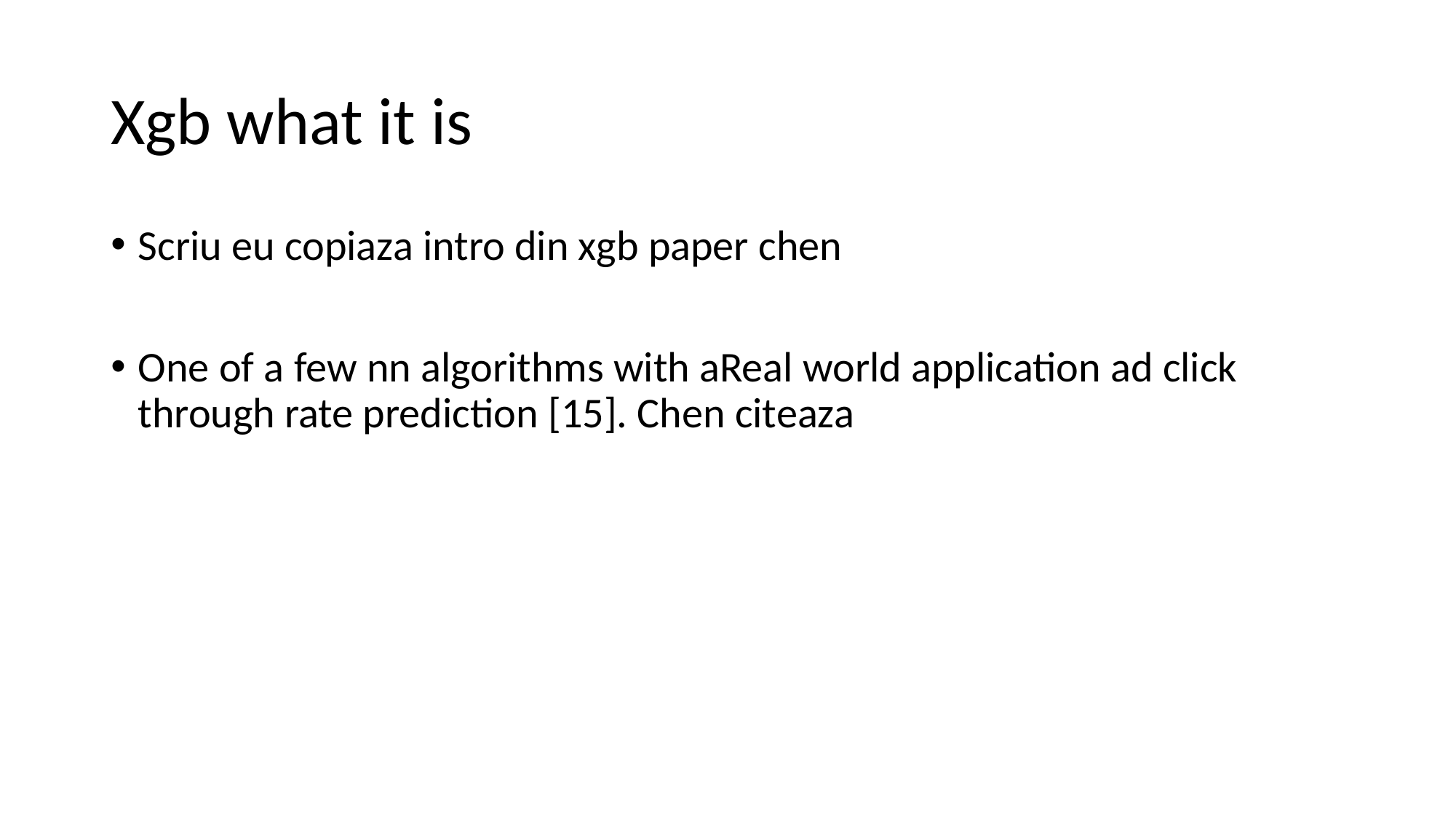

# Xgb what it is
Scriu eu copiaza intro din xgb paper chen

One of a few nn algorithms with aReal world application ad click through rate prediction [15]. Chen citeaza